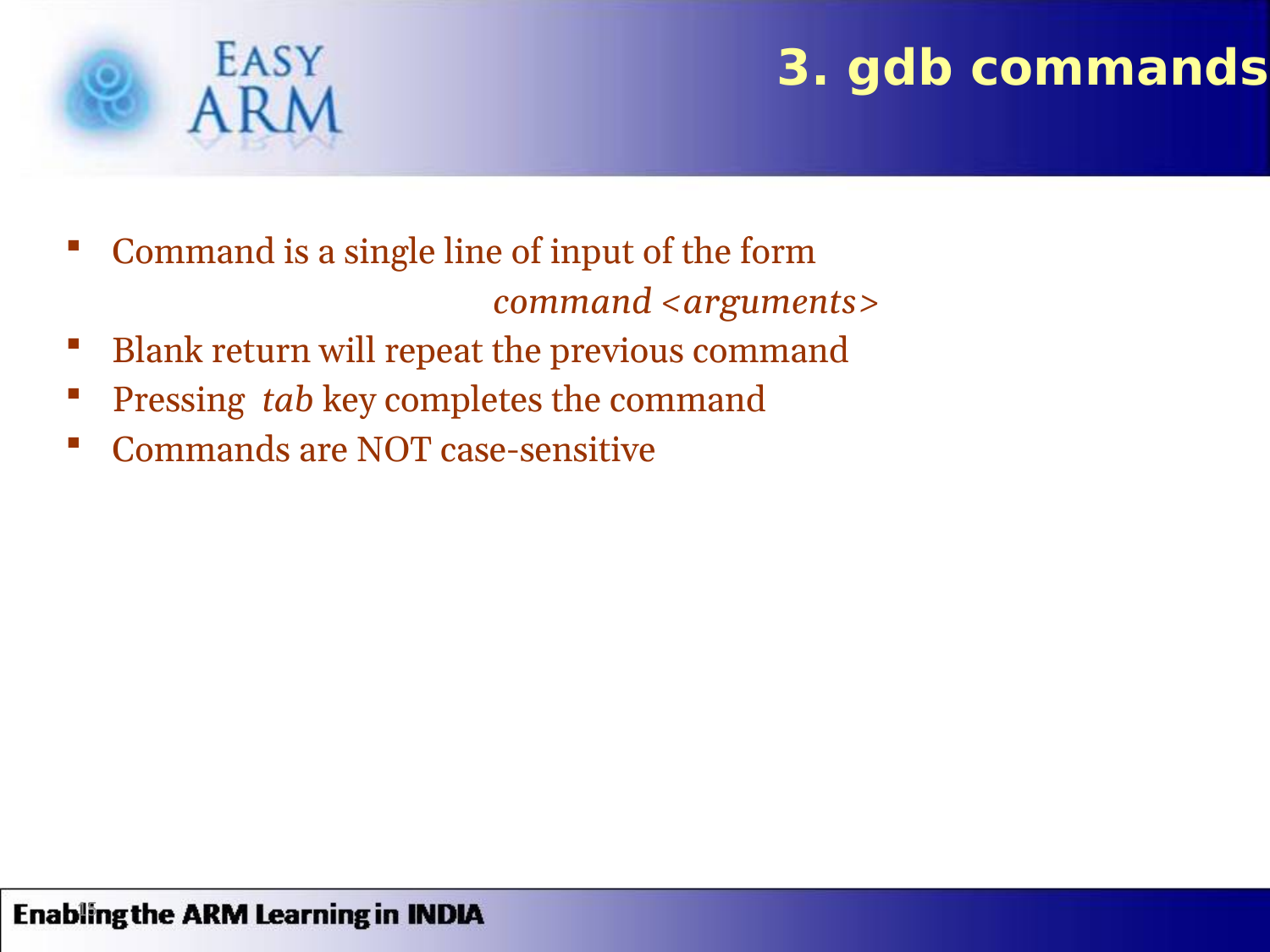

# 3. gdb commands

Command is a single line of input of the form
				command <arguments>
Blank return will repeat the previous command
Pressing  tab key completes the command
Commands are NOT case-sensitive
15